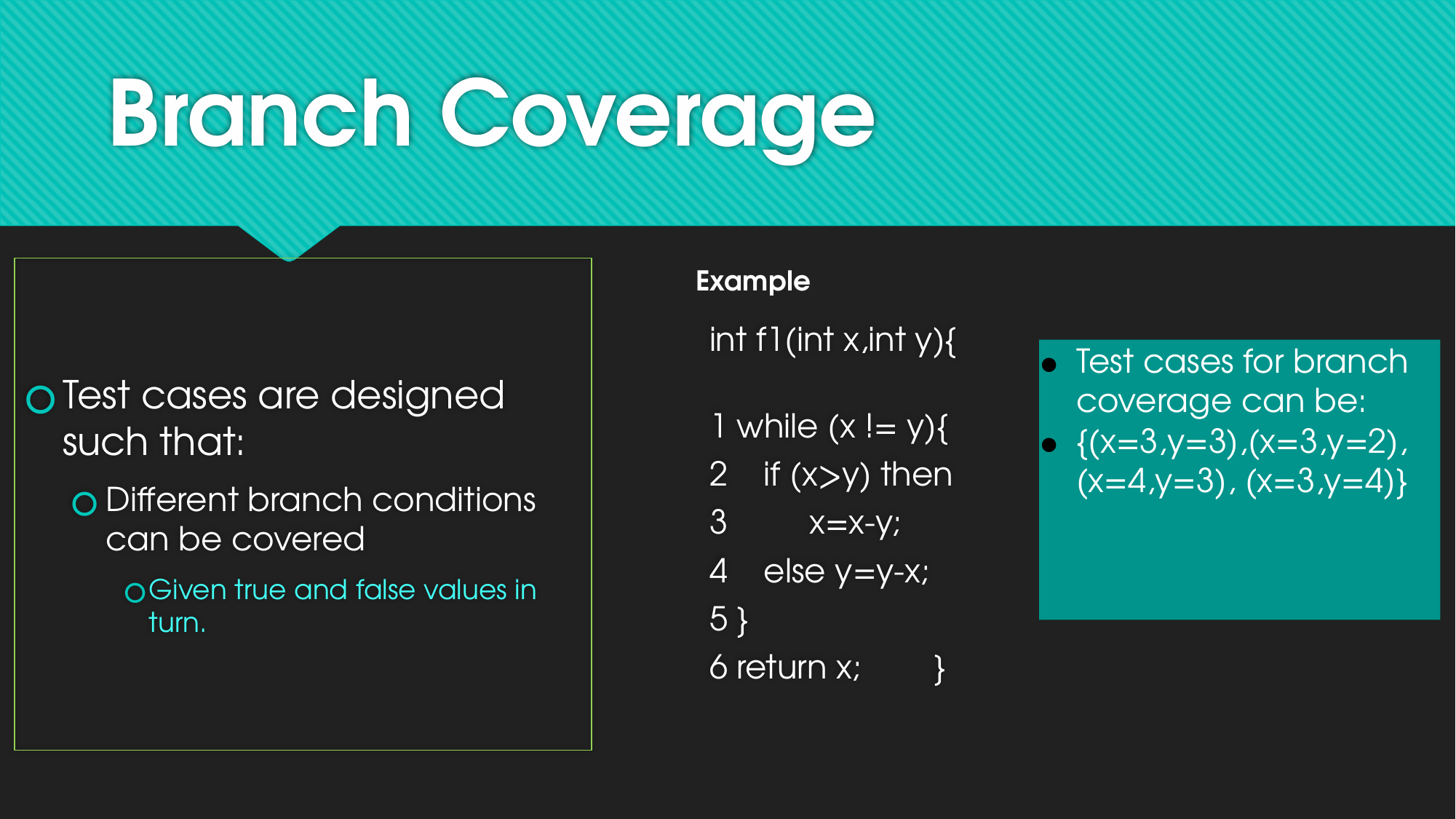

# Branch Coverage
Test cases are designed such that:
Different branch conditions can be covered
Given true and false values in turn.
Example
int f1(int x,int y){
1 while (x != y){
2    if (x>y) then
3         x=x-y;
4    else y=y-x;
5 }
6 return x;        }
Test cases for branch coverage can be:
{(x=3,y=3),(x=3,y=2), (x=4,y=3), (x=3,y=4)}